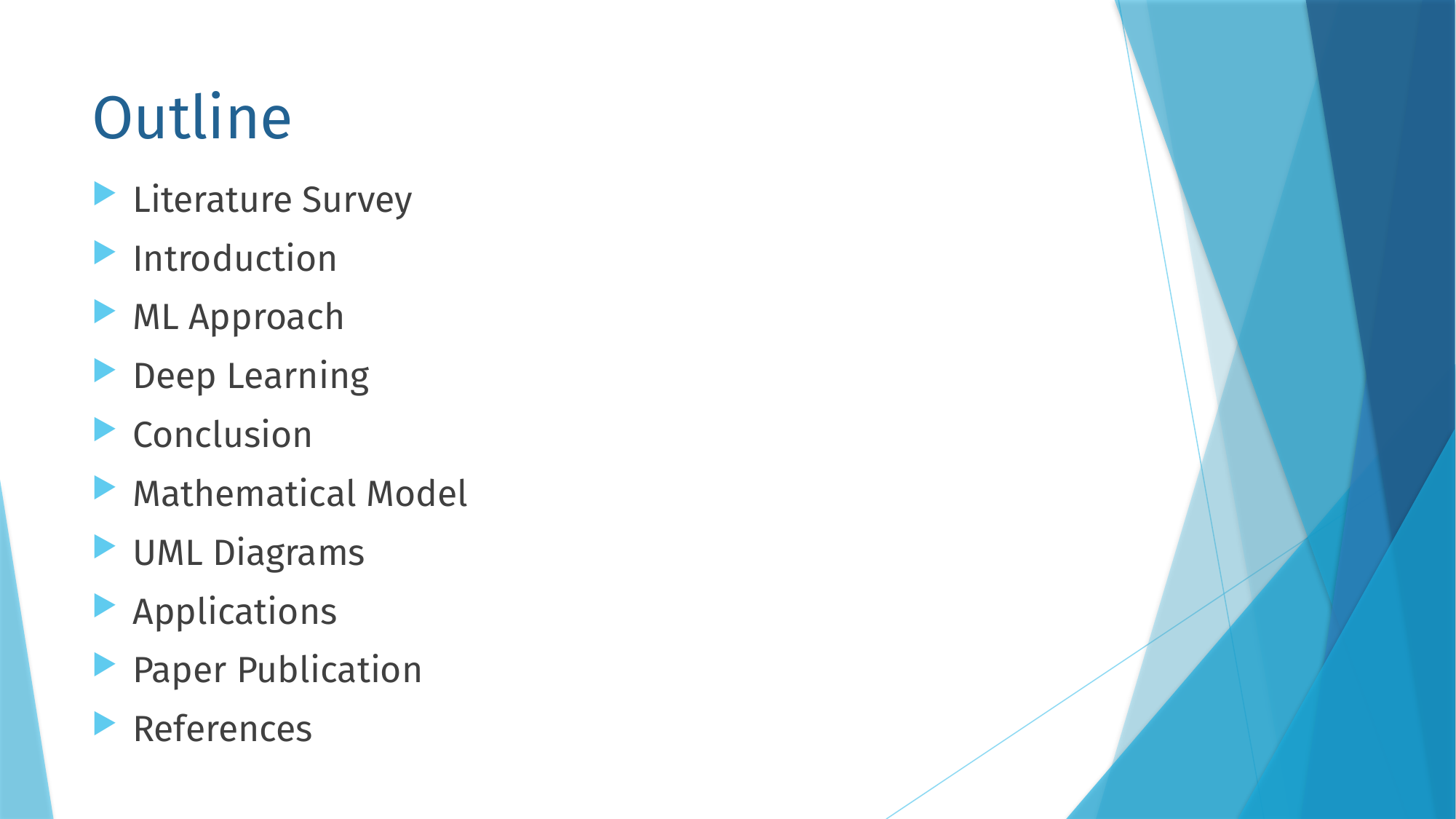

# Outline
Literature Survey
Introduction
ML Approach
Deep Learning
Conclusion
Mathematical Model
UML Diagrams
Applications
Paper Publication
References